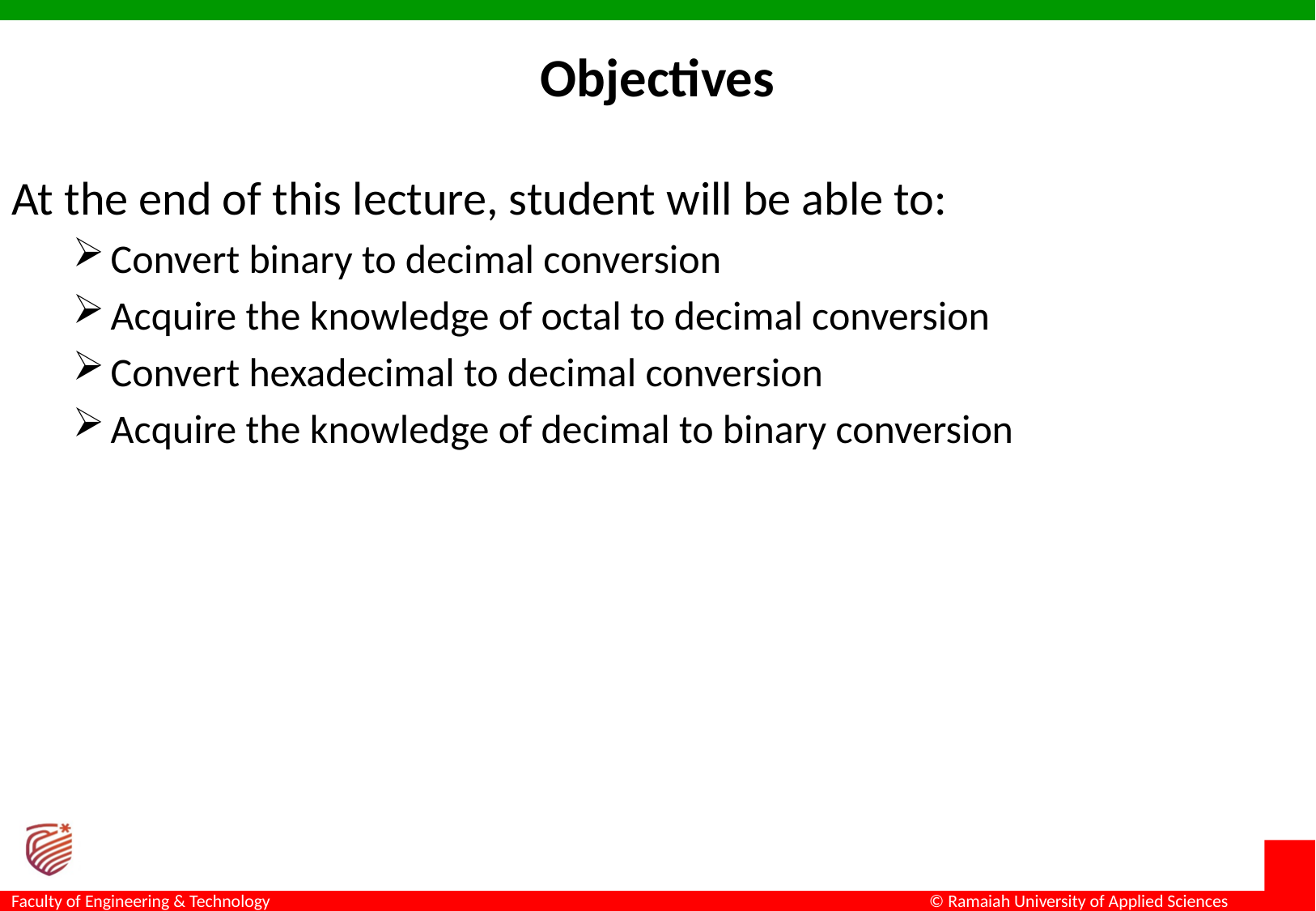

# Objectives
At the end of this lecture, student will be able to:
Convert binary to decimal conversion
Acquire the knowledge of octal to decimal conversion
Convert hexadecimal to decimal conversion
Acquire the knowledge of decimal to binary conversion